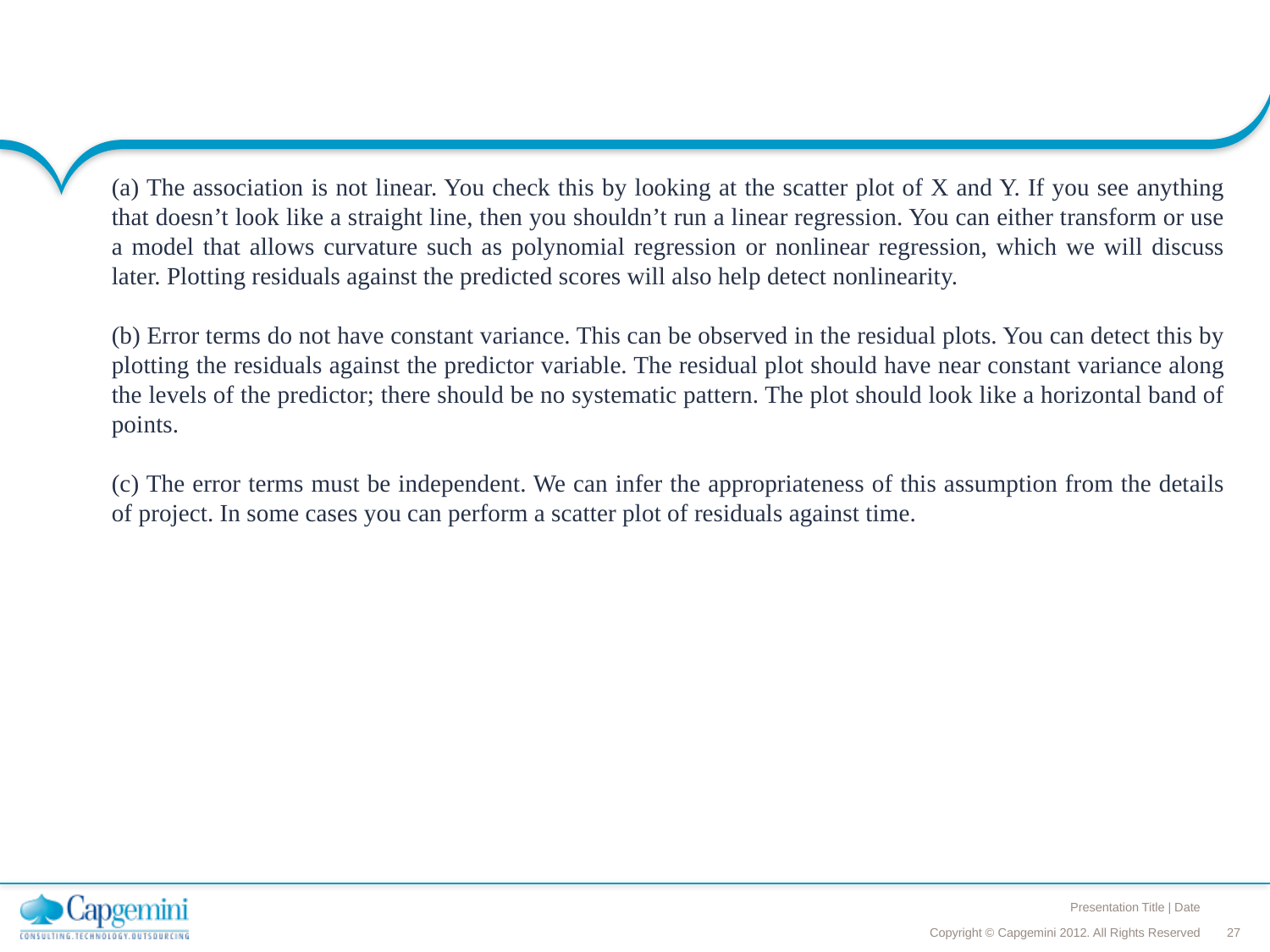

#
(a) The association is not linear. You check this by looking at the scatter plot of X and Y. If you see anything that doesn’t look like a straight line, then you shouldn’t run a linear regression. You can either transform or use a model that allows curvature such as polynomial regression or nonlinear regression, which we will discuss later. Plotting residuals against the predicted scores will also help detect nonlinearity.

(b) Error terms do not have constant variance. This can be observed in the residual plots. You can detect this by plotting the residuals against the predictor variable. The residual plot should have near constant variance along the levels of the predictor; there should be no systematic pattern. The plot should look like a horizontal band of points.

(c) The error terms must be independent. We can infer the appropriateness of this assumption from the details of project. In some cases you can perform a scatter plot of residuals against time.